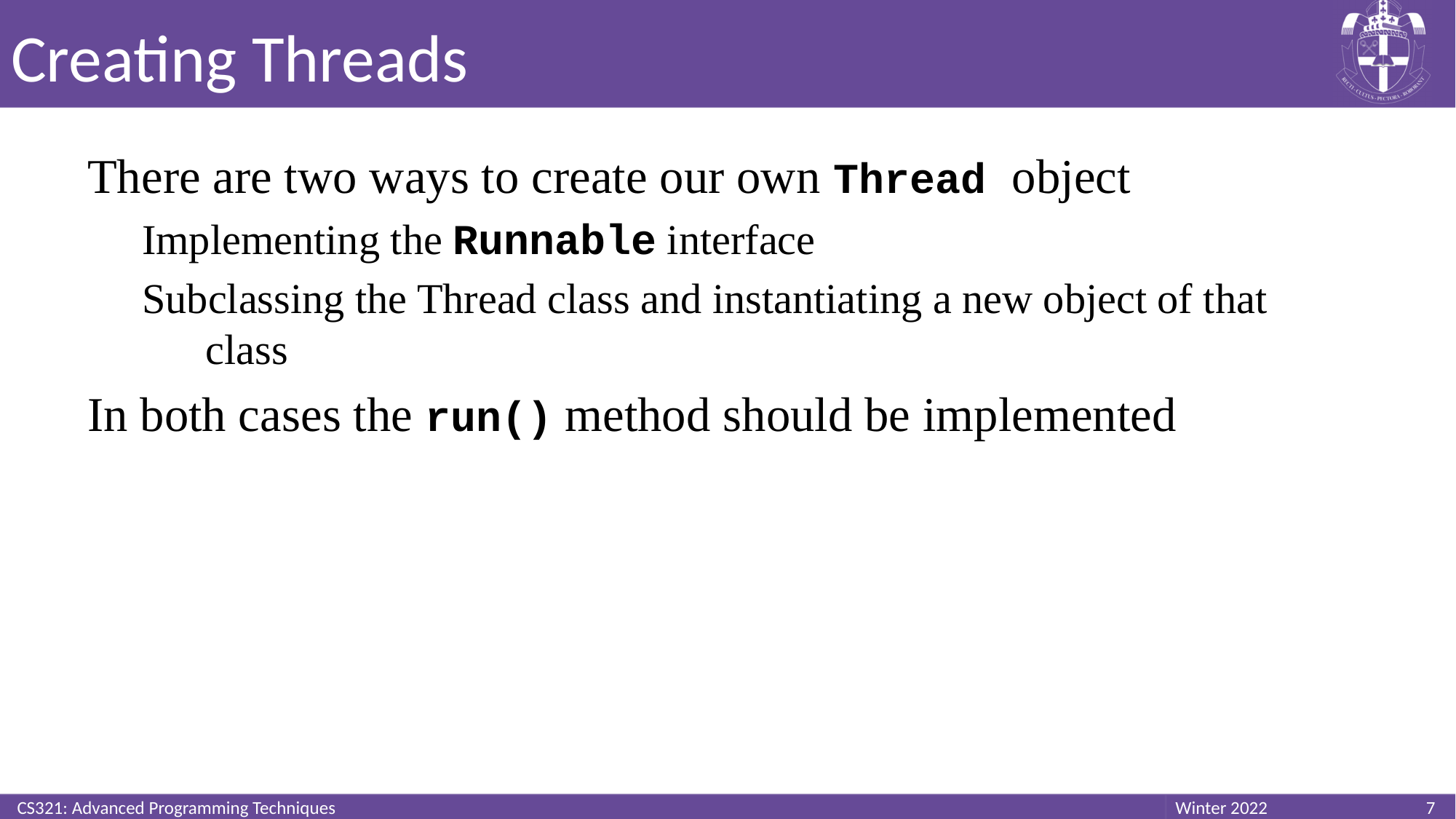

# Creating Threads
There are two ways to create our own Thread object
Implementing the Runnable interface
Subclassing the Thread class and instantiating a new object of that class
In both cases the run() method should be implemented
CS321: Advanced Programming Techniques
7
Winter 2022